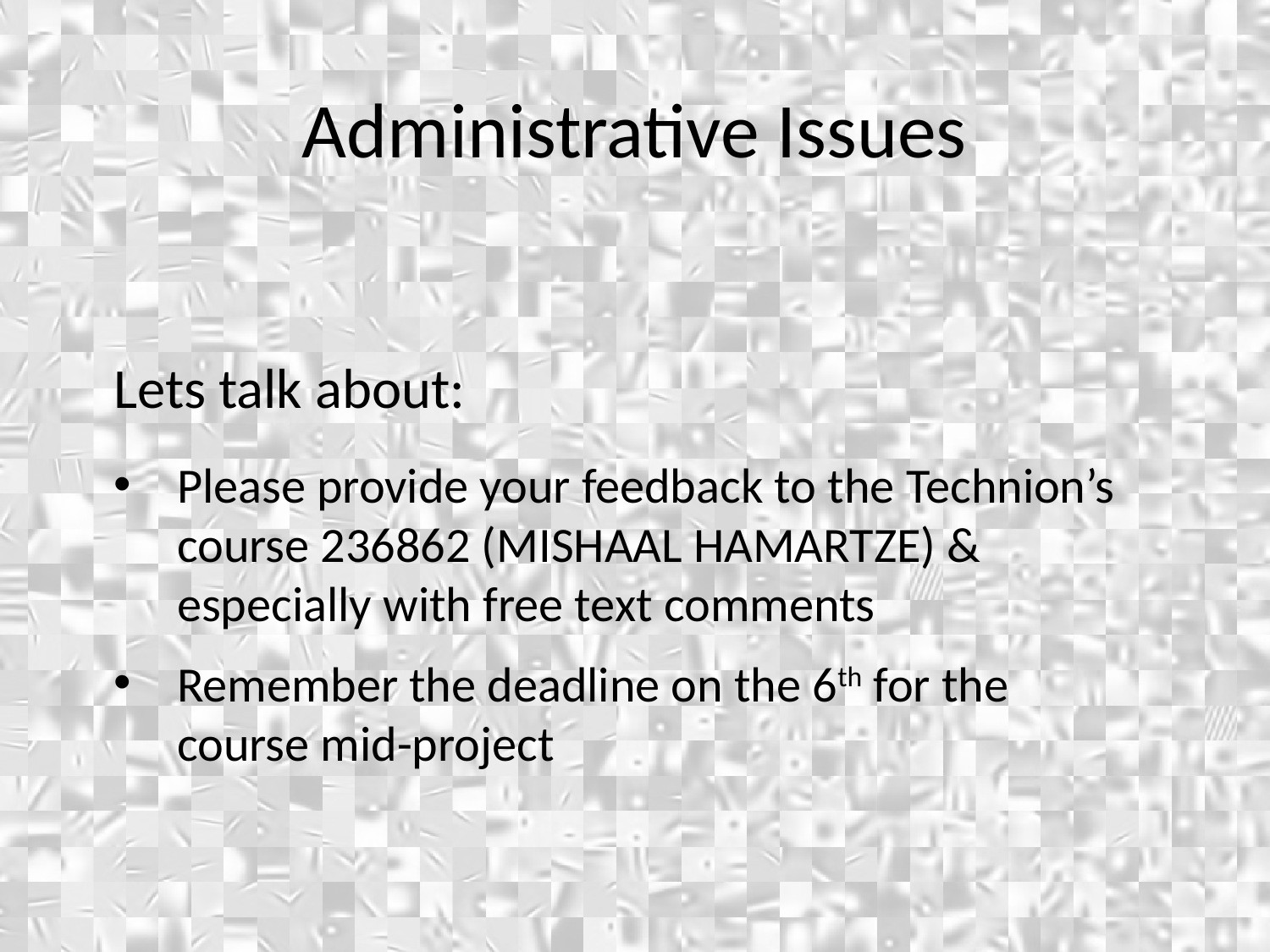

Administrative Issues
Lets talk about:

Please provide your feedback to the Technion’s course 236862 (MISHAAL HAMARTZE) & especially with free text comments
Remember the deadline on the 6th for the course mid-project